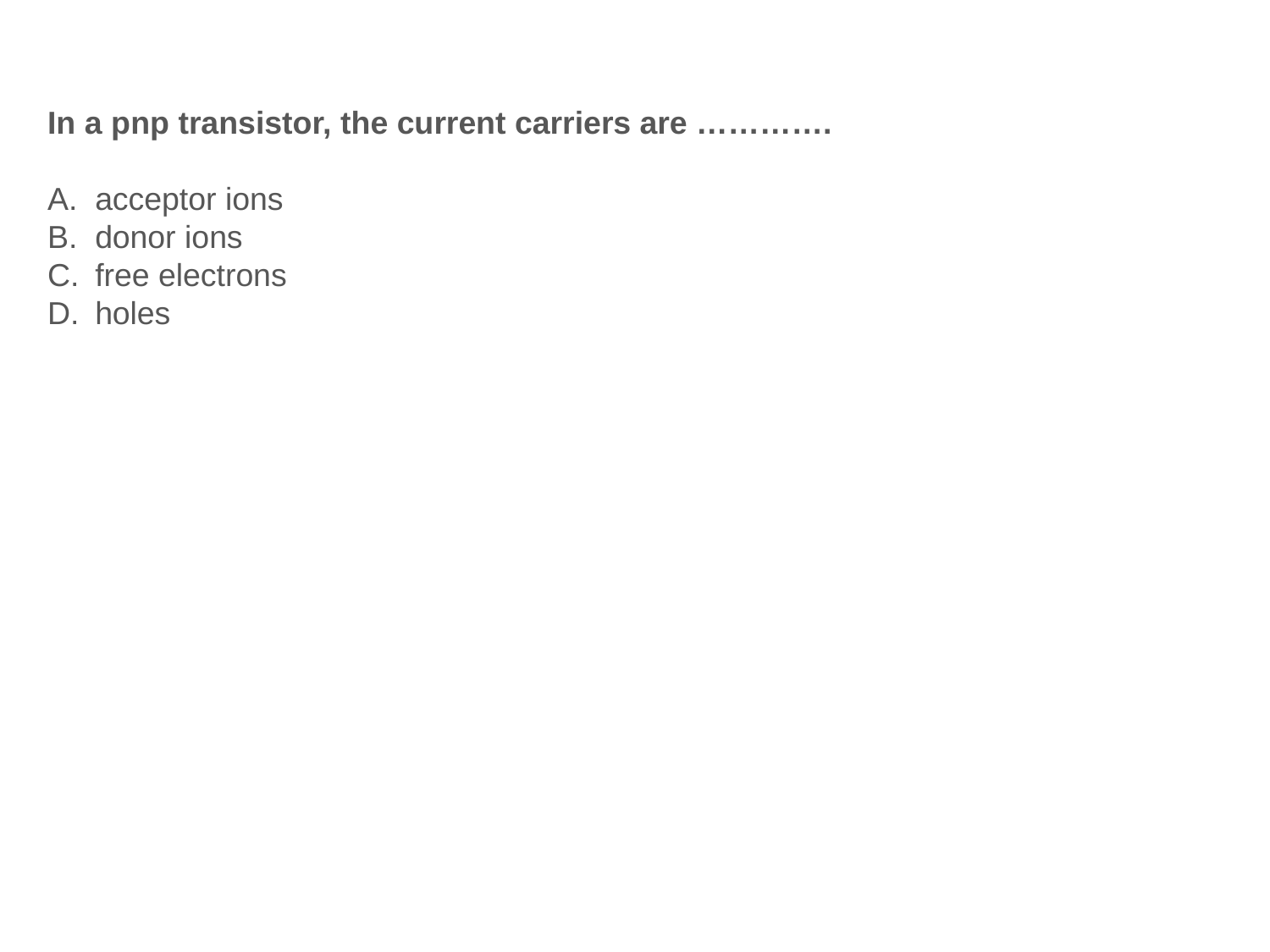

In a pnp transistor, the current carriers are ………….

acceptor ions
donor ions
free electrons
holes